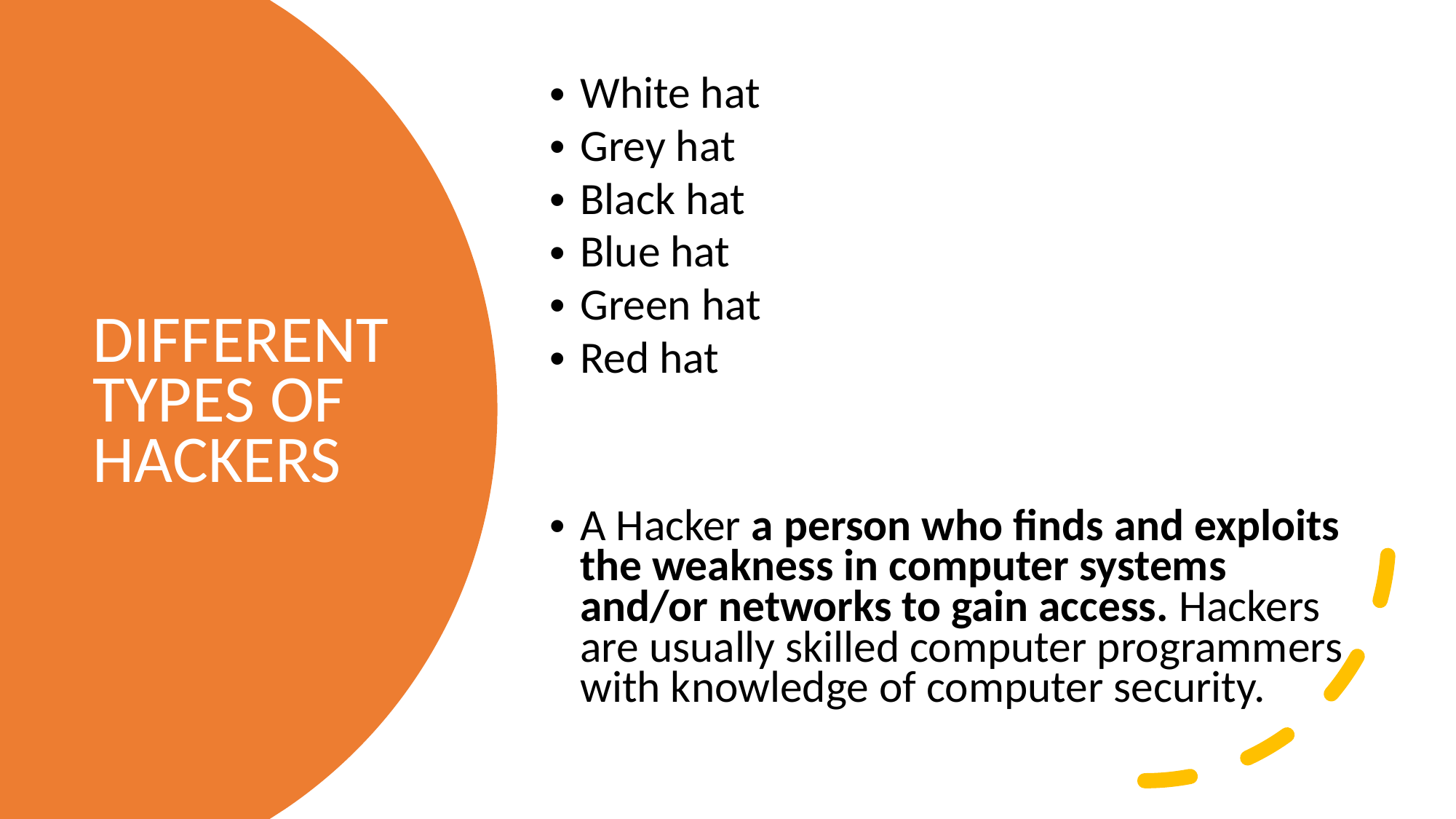

White hat
Grey hat
Black hat
Blue hat
Green hat
Red hat

A Hacker a person who finds and exploits the weakness in computer systems and/or networks to gain access. Hackers are usually skilled computer programmers with knowledge of computer security.

DIFFERENT TYPES OF HACKERS